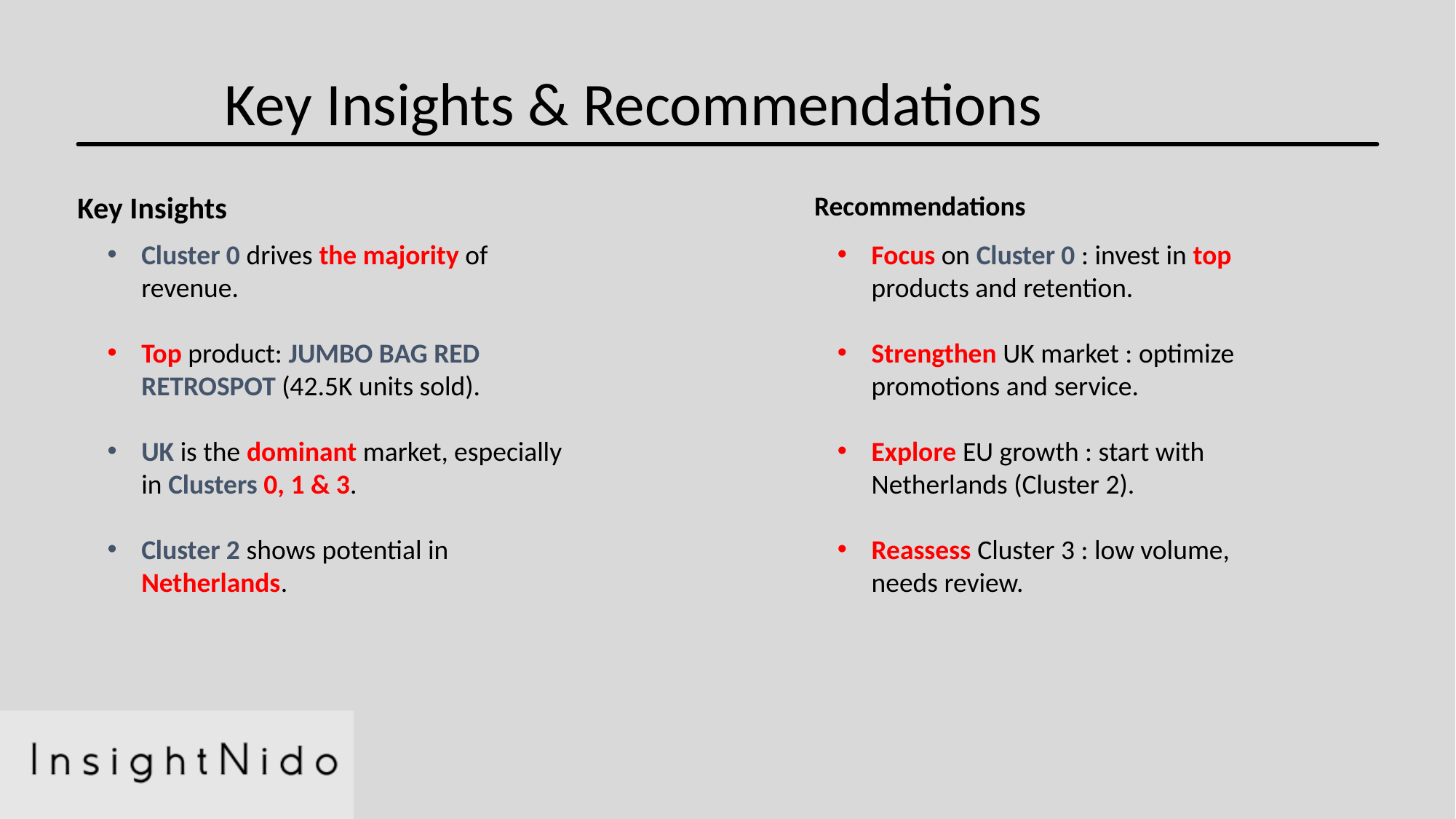

Key Insights & Recommendations
Key Insights

Recommendations

Cluster 0 drives the majority of revenue.

Top product: JUMBO BAG RED RETROSPOT (42.5K units sold).

UK is the dominant market, especially in Clusters 0, 1 & 3.

Cluster 2 shows potential in Netherlands.
Focus on Cluster 0 : invest in top products and retention.

Strengthen UK market : optimize promotions and service.

Explore EU growth : start with Netherlands (Cluster 2).

Reassess Cluster 3 : low volume, needs review.